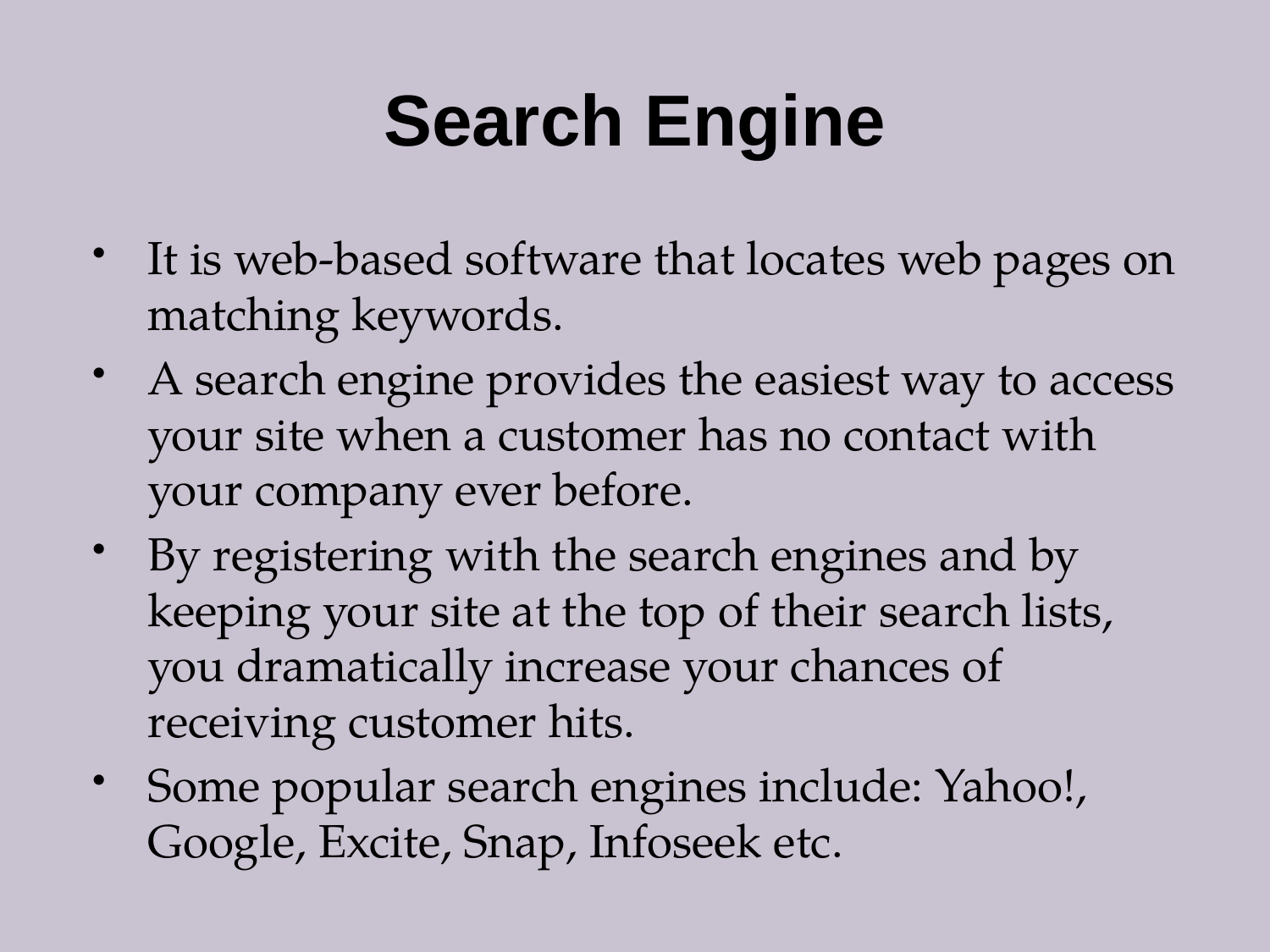

# Search Engine
It is web-based software that locates web pages on matching keywords.
A search engine provides the easiest way to access your site when a customer has no contact with your company ever before.
By registering with the search engines and by keeping your site at the top of their search lists, you dramatically increase your chances of receiving customer hits.
Some popular search engines include: Yahoo!, Google, Excite, Snap, Infoseek etc.